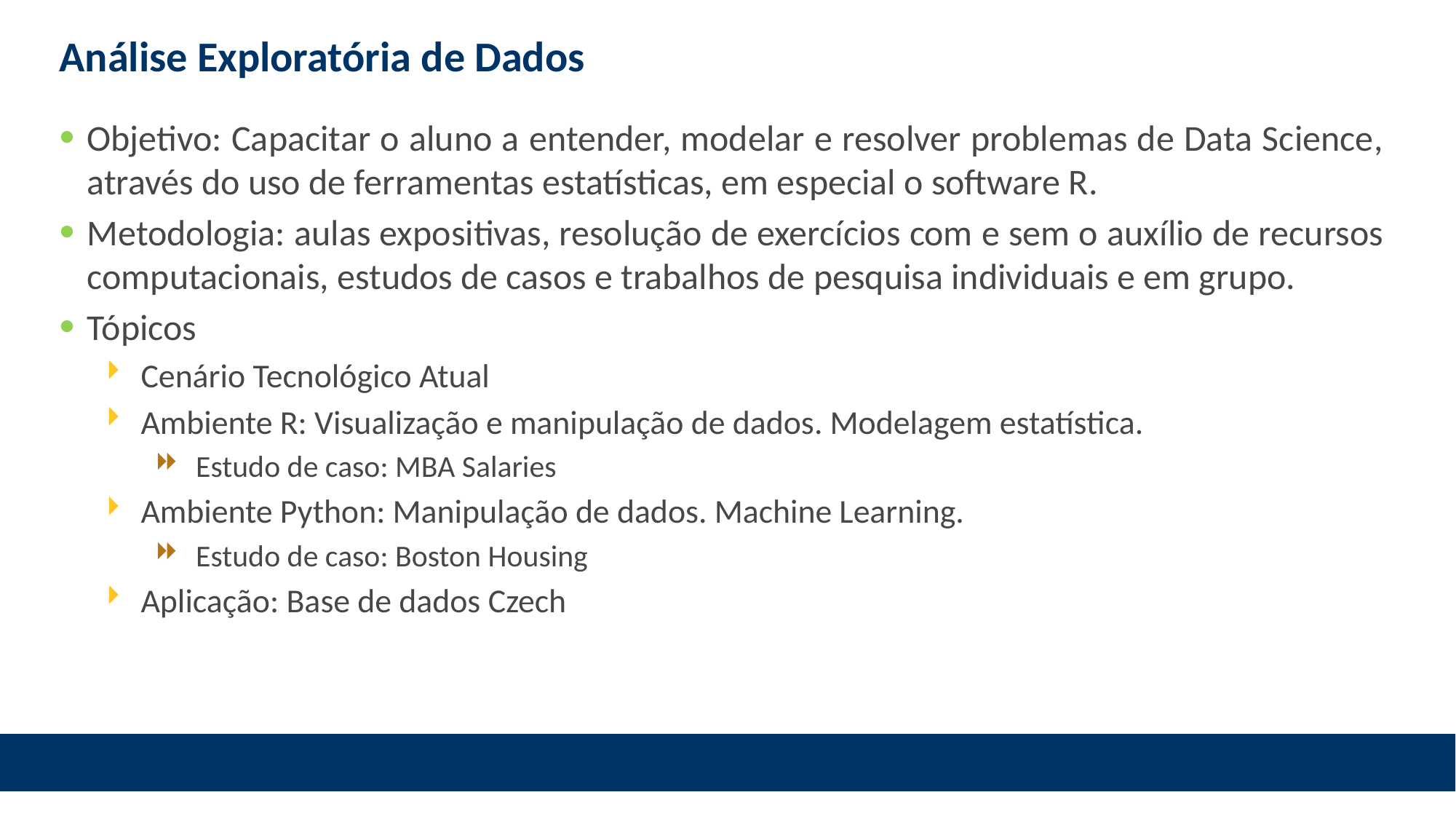

# Análise Exploratória de Dados
Objetivo: Capacitar o aluno a entender, modelar e resolver problemas de Data Science, através do uso de ferramentas estatísticas, em especial o software R.
Metodologia: aulas expositivas, resolução de exercícios com e sem o auxílio de recursos computacionais, estudos de casos e trabalhos de pesquisa individuais e em grupo.
Tópicos
Cenário Tecnológico Atual
Ambiente R: Visualização e manipulação de dados. Modelagem estatística.
Estudo de caso: MBA Salaries
Ambiente Python: Manipulação de dados. Machine Learning.
Estudo de caso: Boston Housing
Aplicação: Base de dados Czech